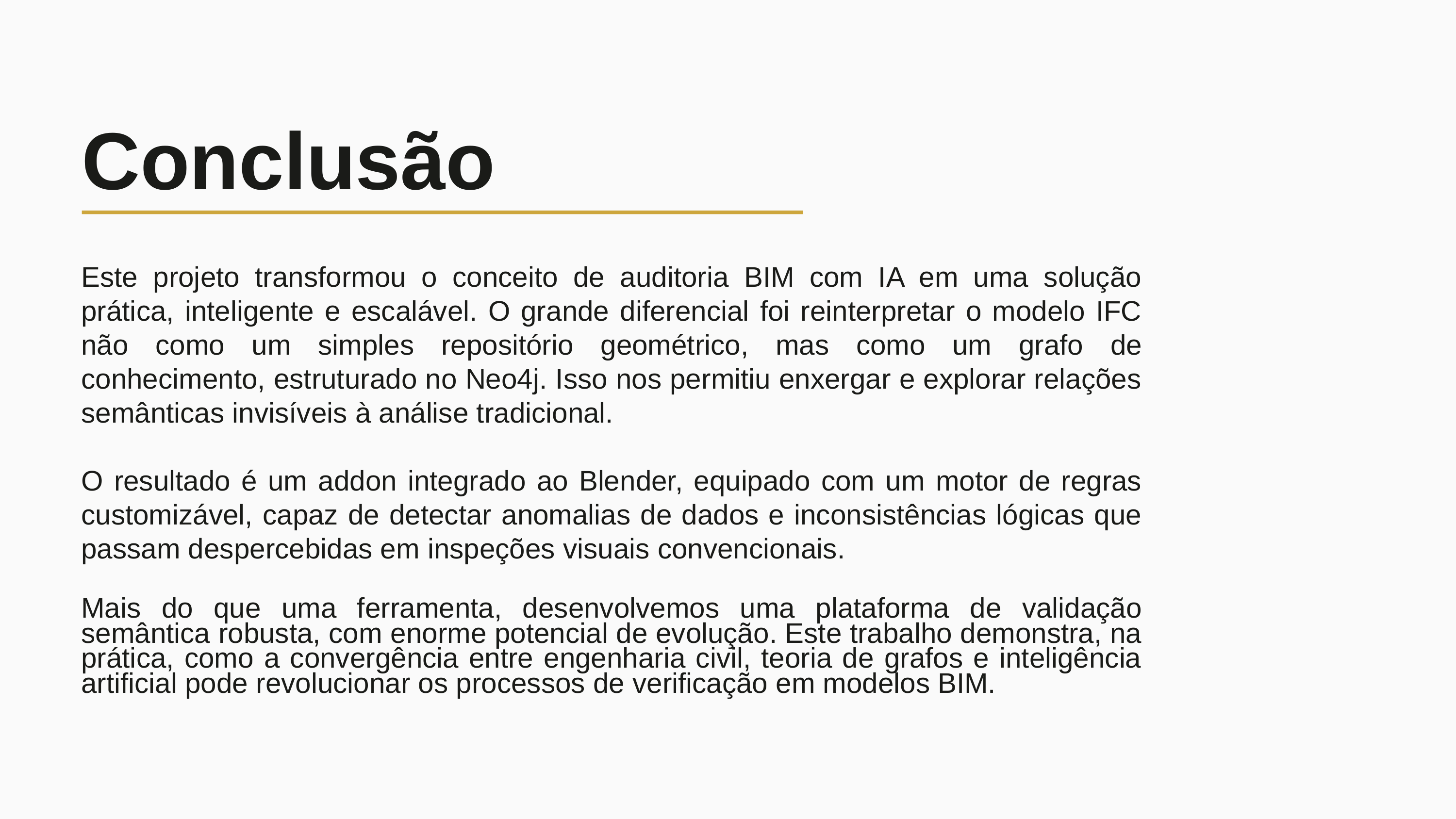

Conclusão

Este projeto transformou o conceito de auditoria BIM com IA em uma solução prática, inteligente e escalável. O grande diferencial foi reinterpretar o modelo IFC não como um simples repositório geométrico, mas como um grafo de conhecimento, estruturado no Neo4j. Isso nos permitiu enxergar e explorar relações semânticas invisíveis à análise tradicional.

O resultado é um addon integrado ao Blender, equipado com um motor de regras customizável, capaz de detectar anomalias de dados e inconsistências lógicas que passam despercebidas em inspeções visuais convencionais.

Mais do que uma ferramenta, desenvolvemos uma plataforma de validação semântica robusta, com enorme potencial de evolução. Este trabalho demonstra, na prática, como a convergência entre engenharia civil, teoria de grafos e inteligência artificial pode revolucionar os processos de verificação em modelos BIM.